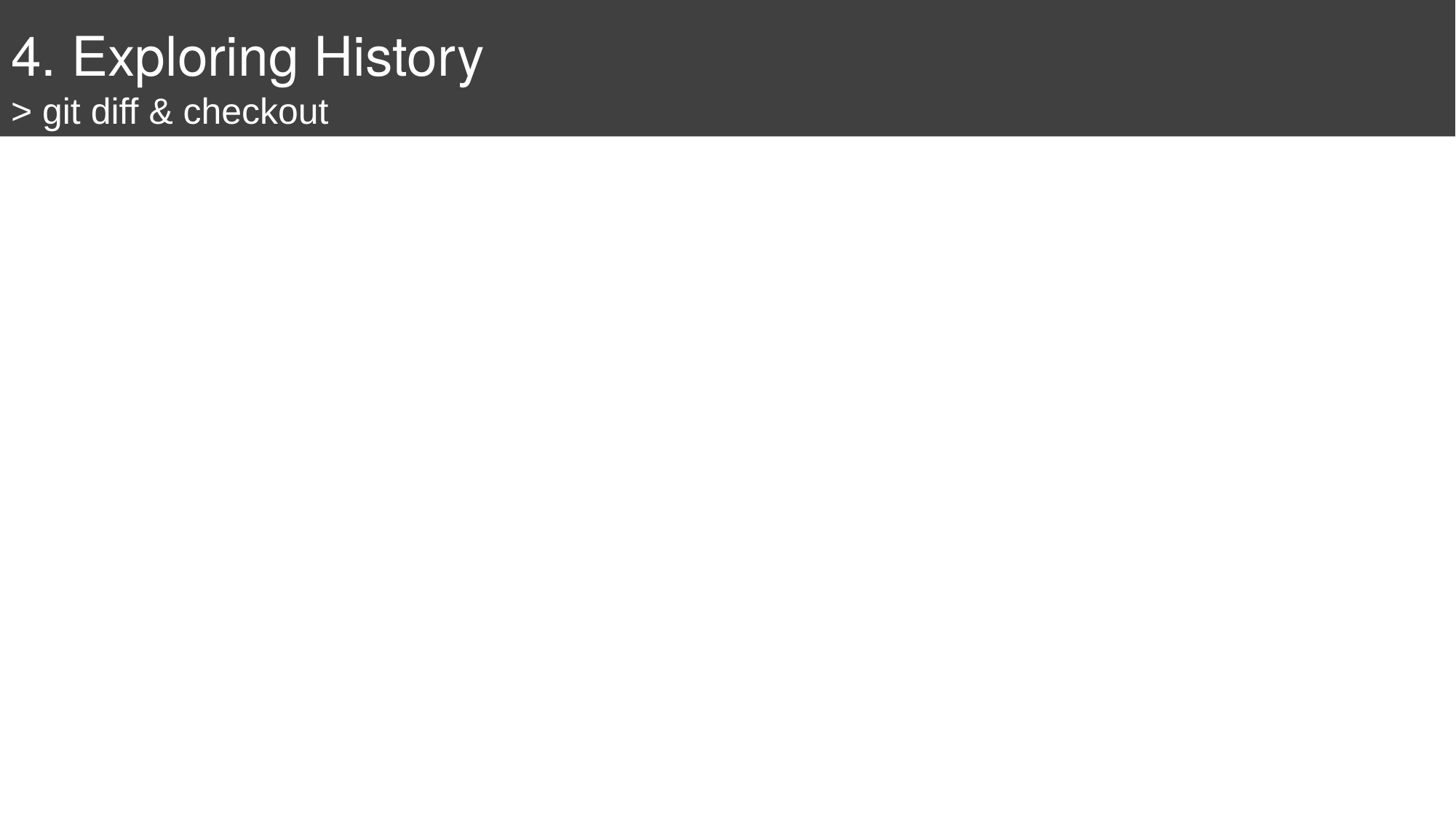

# 4. Exploring History > git diff & checkout